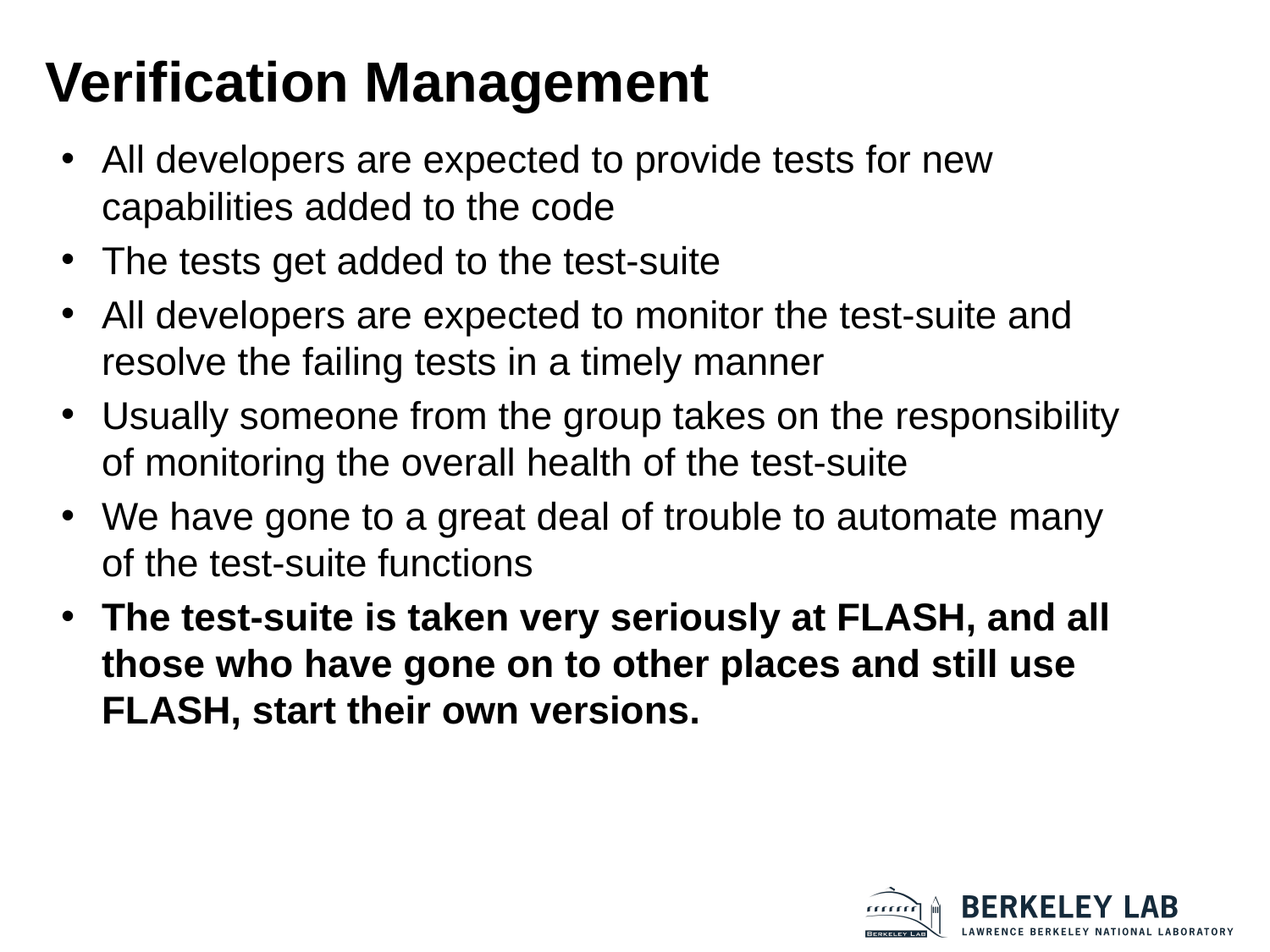

# Verification Management
All developers are expected to provide tests for new capabilities added to the code
The tests get added to the test-suite
All developers are expected to monitor the test-suite and resolve the failing tests in a timely manner
Usually someone from the group takes on the responsibility of monitoring the overall health of the test-suite
We have gone to a great deal of trouble to automate many of the test-suite functions
The test-suite is taken very seriously at FLASH, and all those who have gone on to other places and still use FLASH, start their own versions.